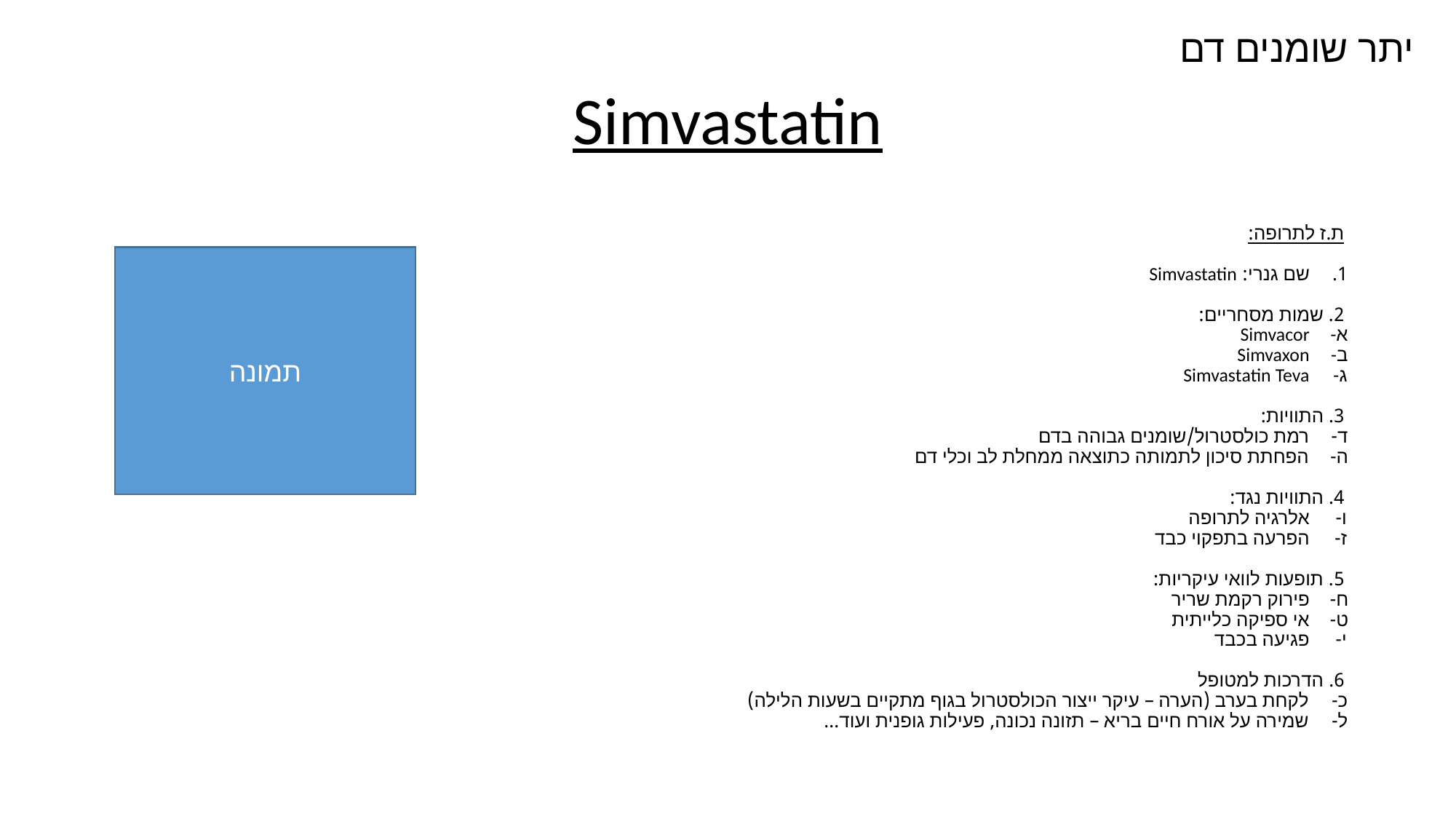

יתר שומנים דם
# Simvastatin
ת.ז לתרופה:

שם גנרי: Simvastatin

2. שמות מסחריים:
Simvacor
Simvaxon
Simvastatin Teva

3. התוויות:
רמת כולסטרול/שומנים גבוהה בדם
הפחתת סיכון לתמותה כתוצאה ממחלת לב וכלי דם

4. התוויות נגד:
אלרגיה לתרופה
הפרעה בתפקוי כבד

5. תופעות לוואי עיקריות:
פירוק רקמת שריר
אי ספיקה כלייתית
פגיעה בכבד

6. הדרכות למטופל
לקחת בערב (הערה – עיקר ייצור הכולסטרול בגוף מתקיים בשעות הלילה)
שמירה על אורח חיים בריא – תזונה נכונה, פעילות גופנית ועוד...

תמונה